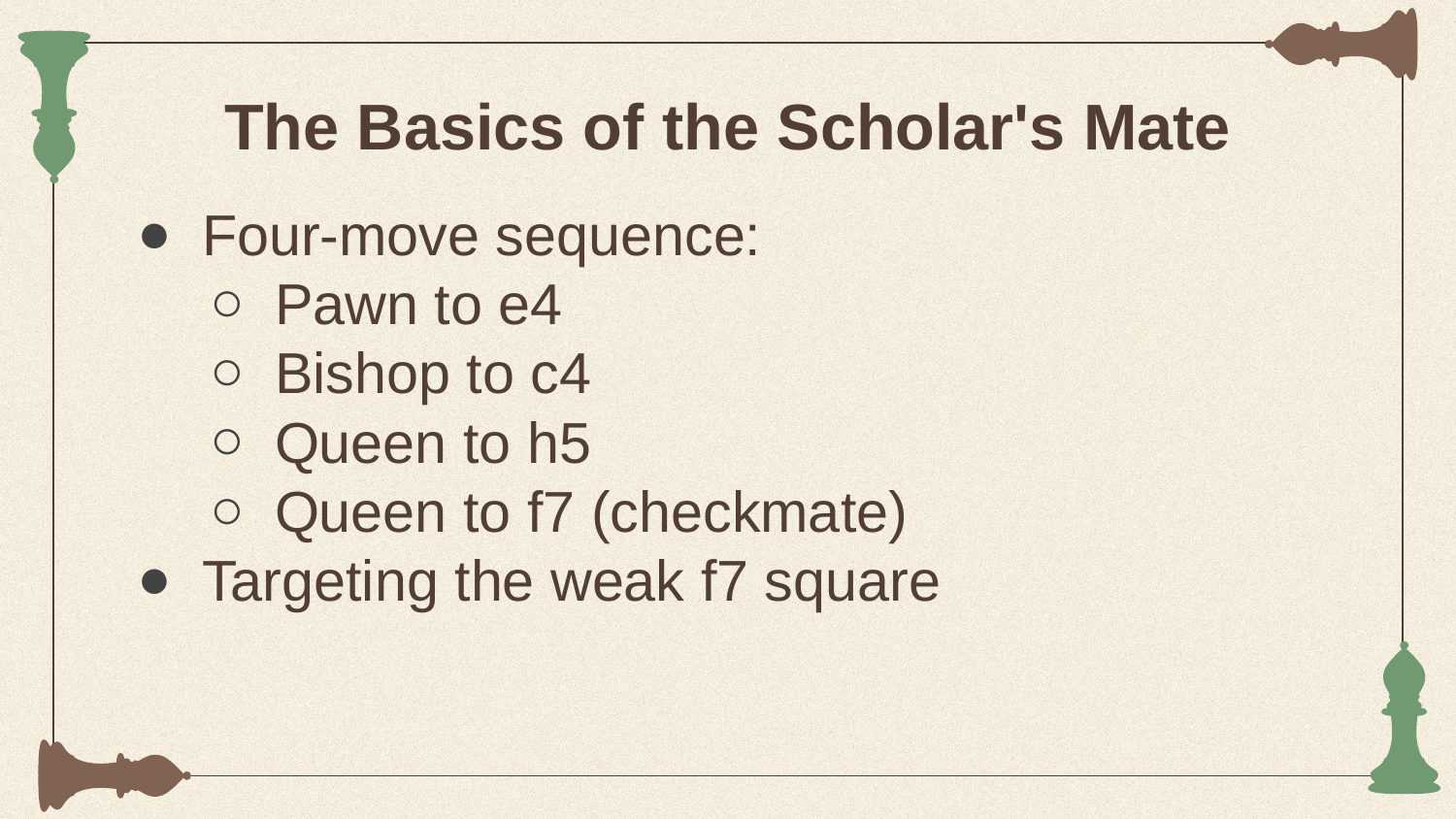

# The Basics of the Scholar's Mate
Four-move sequence:
Pawn to e4
Bishop to c4
Queen to h5
Queen to f7 (checkmate)
Targeting the weak f7 square